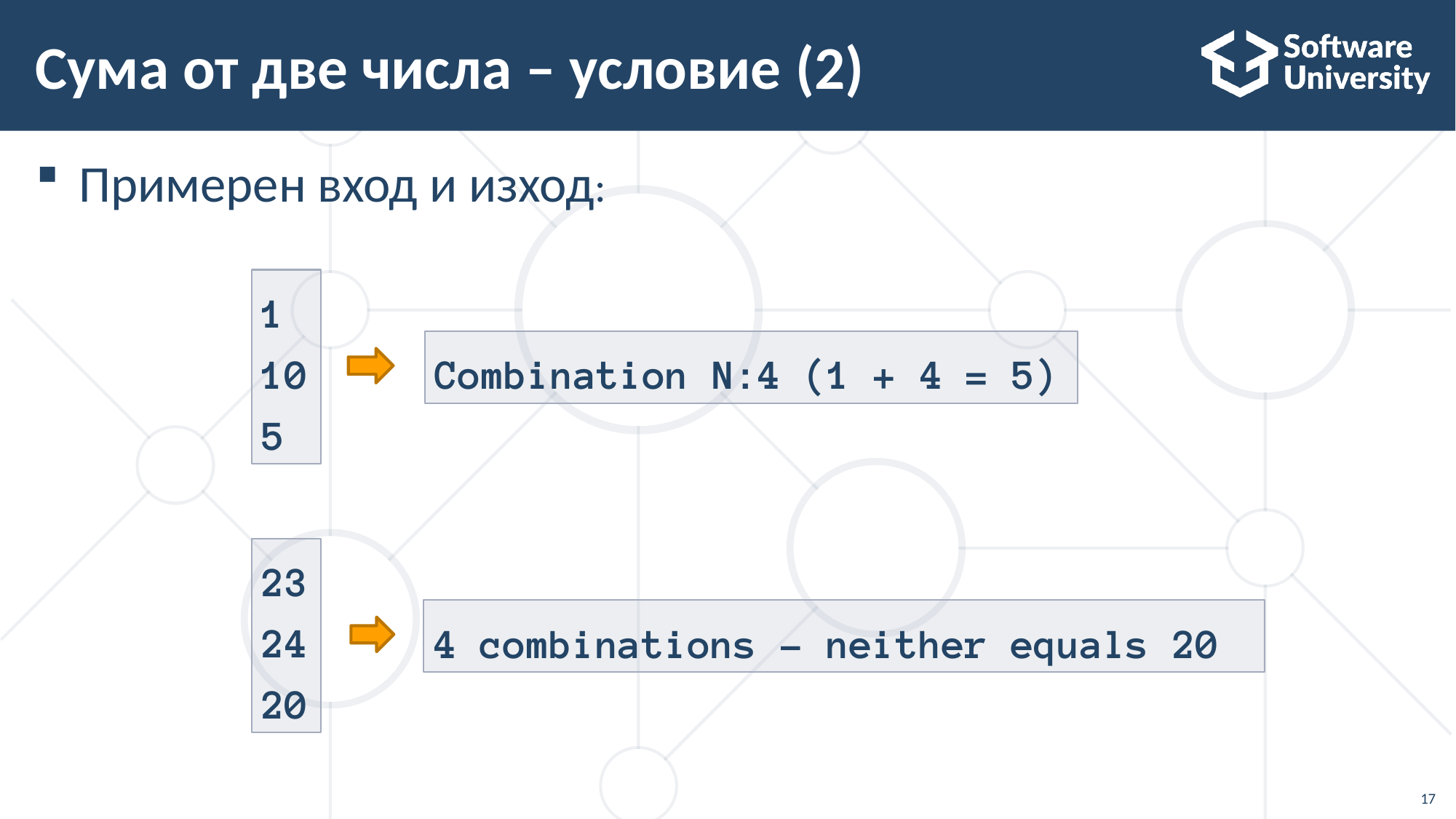

# Сума от две числа – условие (2)
Примерен вход и изход:

1
10
5
Combination N:4 (1 + 4 = 5)

23
24
20
4 combinations - neither equals 20

17